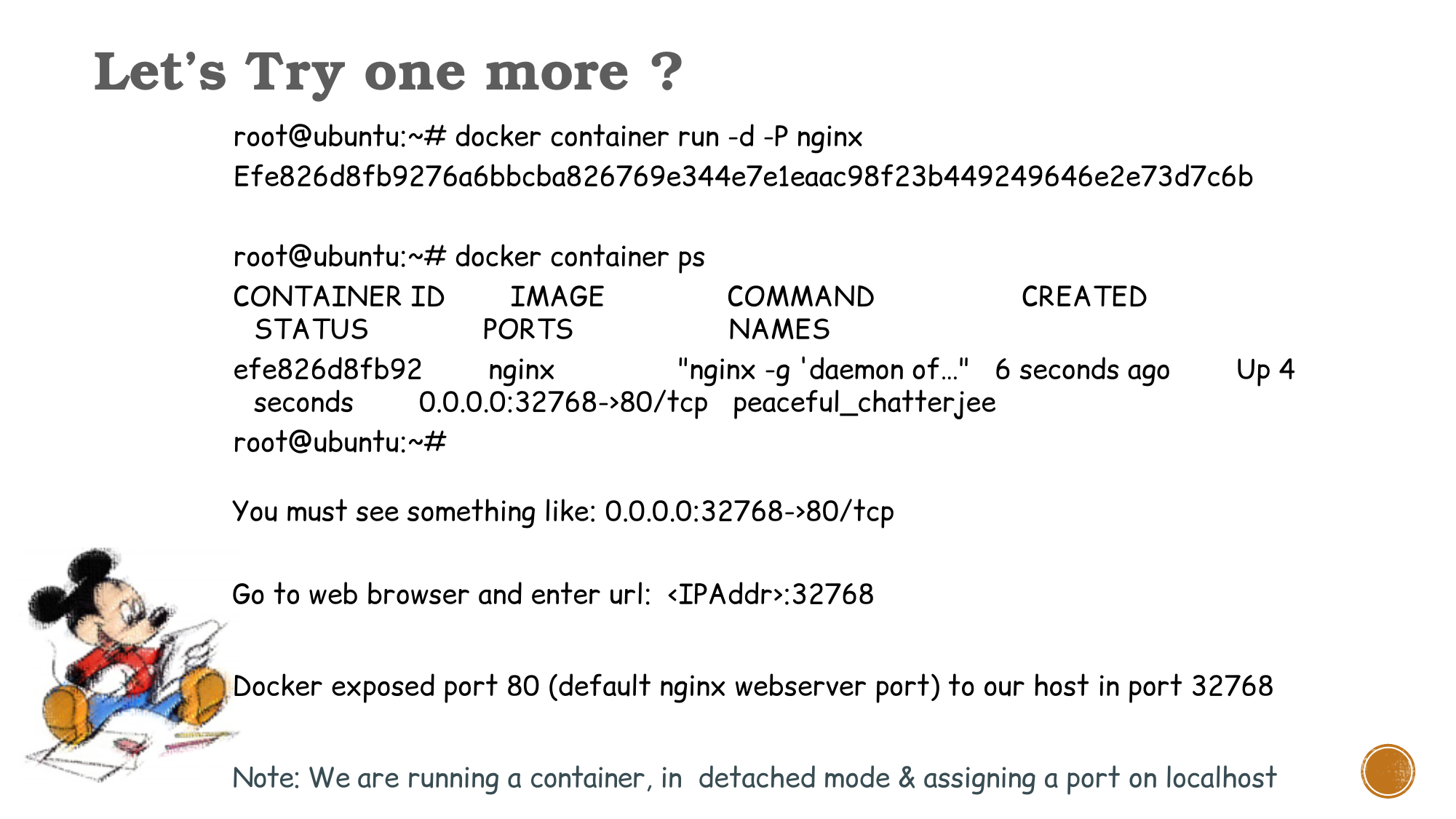

Let’s Try one more ?
root@ubuntu:~# docker container run -d -P nginx
Efe826d8fb9276a6bbcba826769e344e7e1eaac98f23b449249646e2e73d7c6b

root@ubuntu:~# docker container ps
CONTAINER ID        IMAGE               COMMAND                  CREATED              STATUS              PORTS                   NAMES
efe826d8fb92        nginx               "nginx -g 'daemon of…"   6 seconds ago        Up 4 seconds        0.0.0.0:32768->80/tcp   peaceful_chatterjee
root@ubuntu:~#

You must see something like: 0.0.0.0:32768->80/tcp

Go to web browser and enter url:  <IPAddr>:32768

Docker exposed port 80 (default nginx webserver port) to our host in port 32768

Note: We are running a container, in  detached mode & assigning a port on localhost